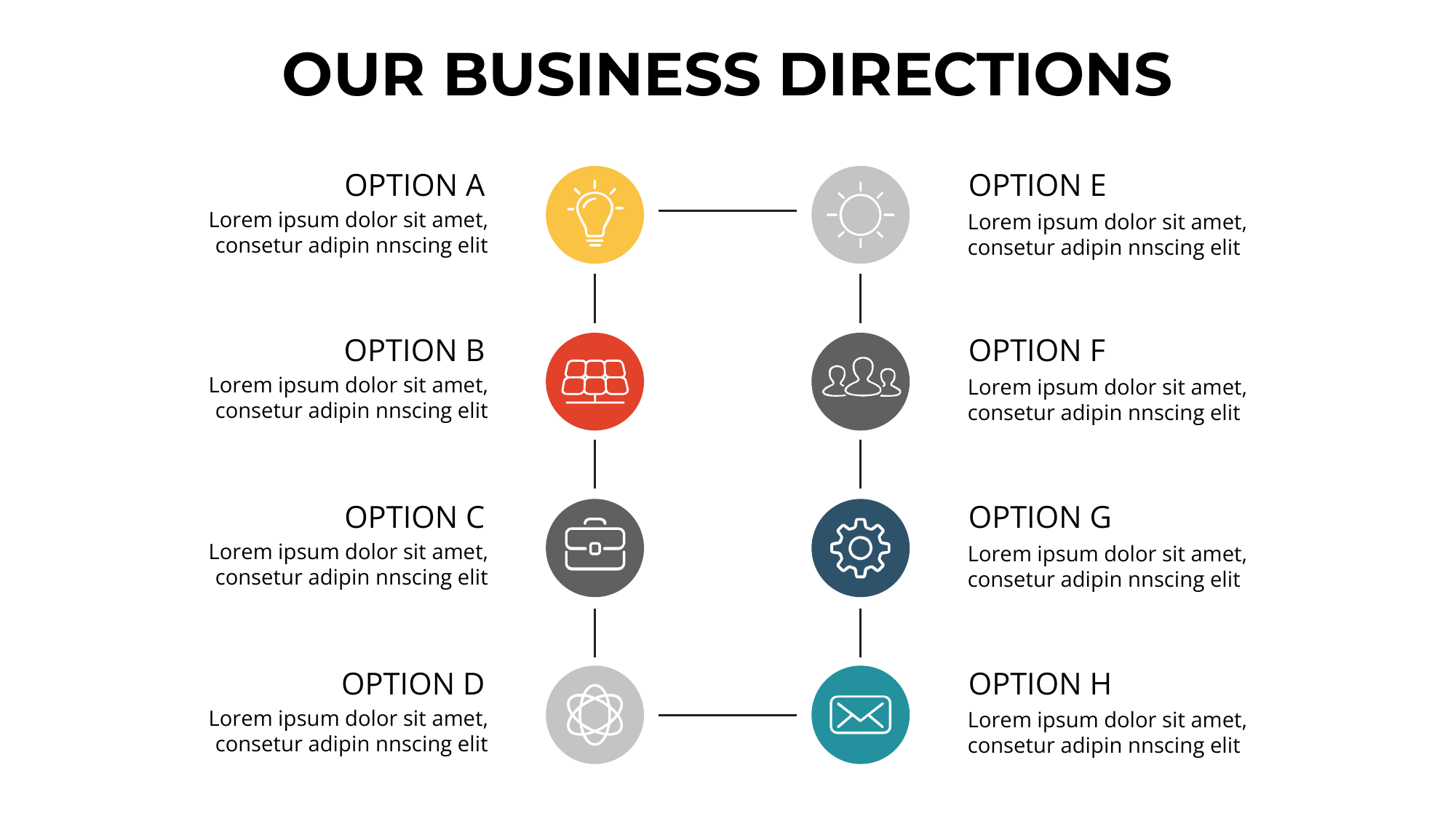

OUR BUSINESS DIRECTIONS
OPTION A

OPTION E
Lorem ipsum dolor sit amet, consetur adipin nnscing elit
Lorem ipsum dolor sit amet, consetur adipin nnscing elit
OPTION B
OPTION F

Lorem ipsum dolor sit amet, consetur adipin nnscing elit
Lorem ipsum dolor sit amet, consetur adipin nnscing elit
OPTION C
OPTION G

Lorem ipsum dolor sit amet, consetur adipin nnscing elit
Lorem ipsum dolor sit amet, consetur adipin nnscing elit
OPTION D
OPTION H

Lorem ipsum dolor sit amet, consetur adipin nnscing elit
Lorem ipsum dolor sit amet, consetur adipin nnscing elit